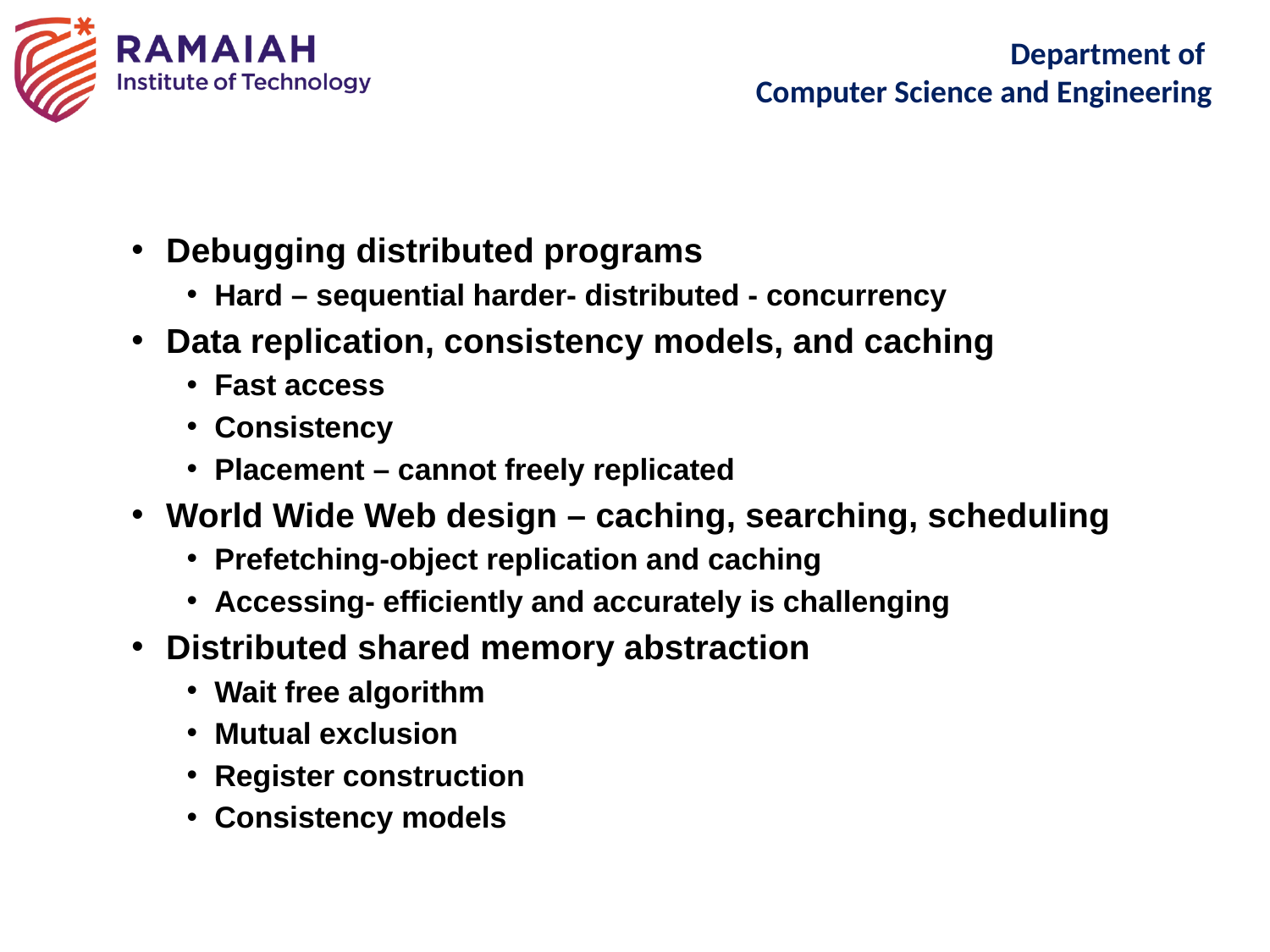

Debugging distributed programs
Hard – sequential harder- distributed - concurrency
Data replication, consistency models, and caching
Fast access
Consistency
Placement – cannot freely replicated
World Wide Web design – caching, searching, scheduling
Prefetching-object replication and caching
Accessing- efficiently and accurately is challenging
Distributed shared memory abstraction
Wait free algorithm
Mutual exclusion
Register construction
Consistency models